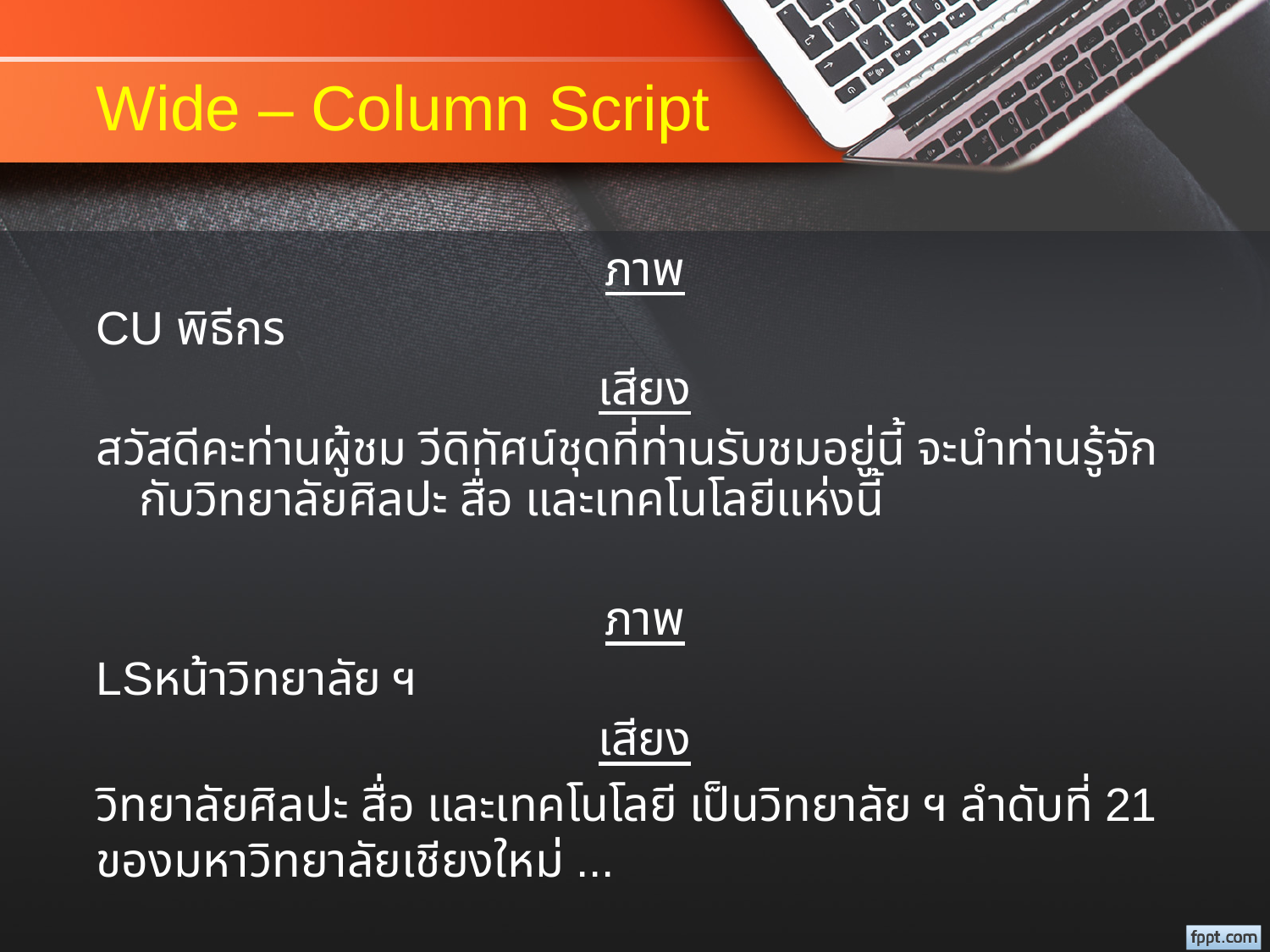

# Wide – Column Script
ภาพ
CU พิธีกร
เสียง
สวัสดีคะท่านผู้ชม วีดิทัศน์ชุดที่ท่านรับชมอยู่นี้ จะนำท่านรู้จักกับวิทยาลัยศิลปะ สื่อ และเทคโนโลยีแห่งนี้

ภาพ
LSหน้าวิทยาลัย ฯ
เสียง
วิทยาลัยศิลปะ สื่อ และเทคโนโลยี เป็นวิทยาลัย ฯ ลำดับที่ 21 ของมหาวิทยาลัยเชียงใหม่ ...